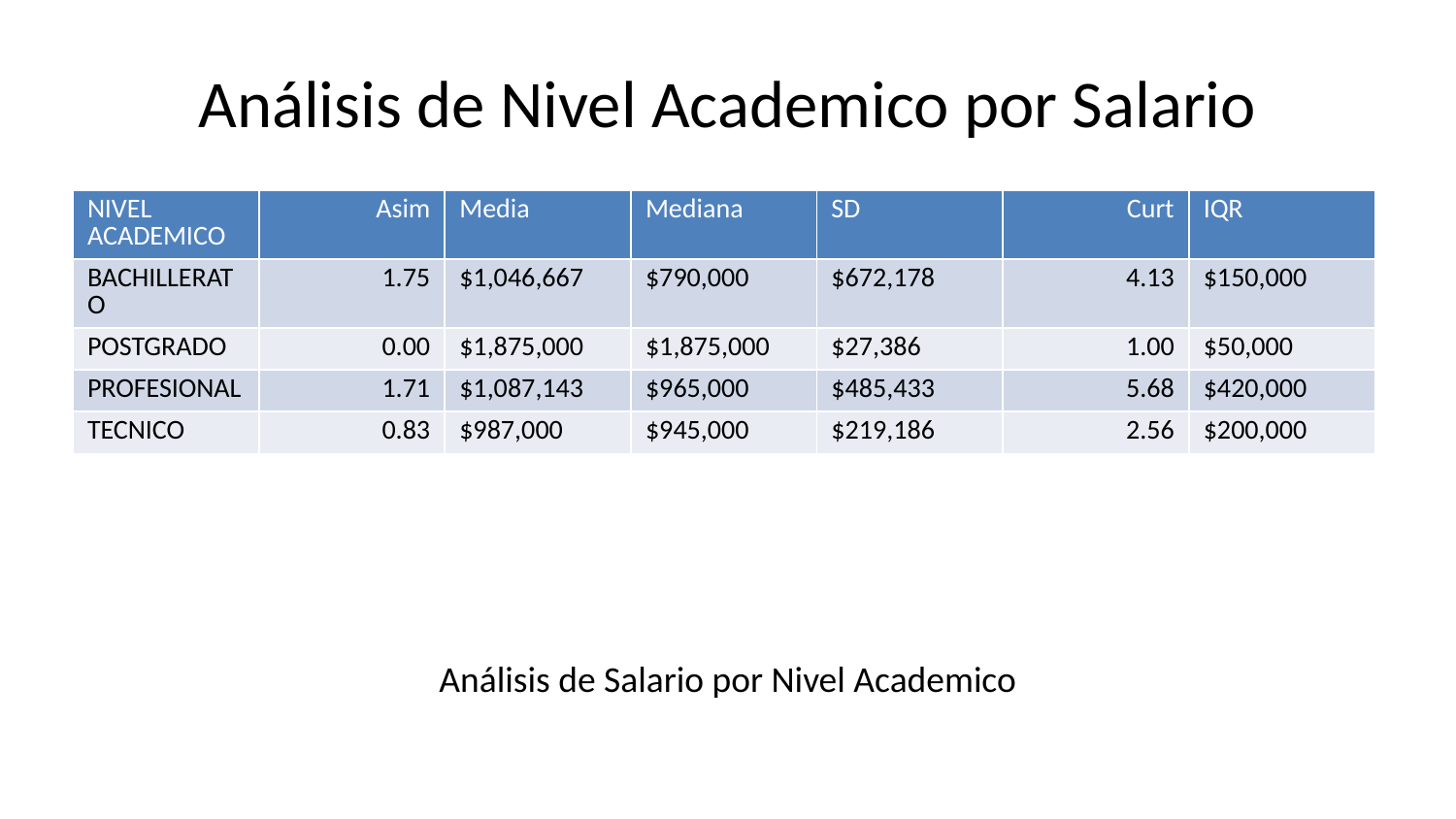

# Análisis de Nivel Academico por Salario
| NIVEL ACADEMICO | Asim | Media | Mediana | SD | Curt | IQR |
| --- | --- | --- | --- | --- | --- | --- |
| BACHILLERATO | 1.75 | $1,046,667 | $790,000 | $672,178 | 4.13 | $150,000 |
| POSTGRADO | 0.00 | $1,875,000 | $1,875,000 | $27,386 | 1.00 | $50,000 |
| PROFESIONAL | 1.71 | $1,087,143 | $965,000 | $485,433 | 5.68 | $420,000 |
| TECNICO | 0.83 | $987,000 | $945,000 | $219,186 | 2.56 | $200,000 |
Análisis de Salario por Nivel Academico